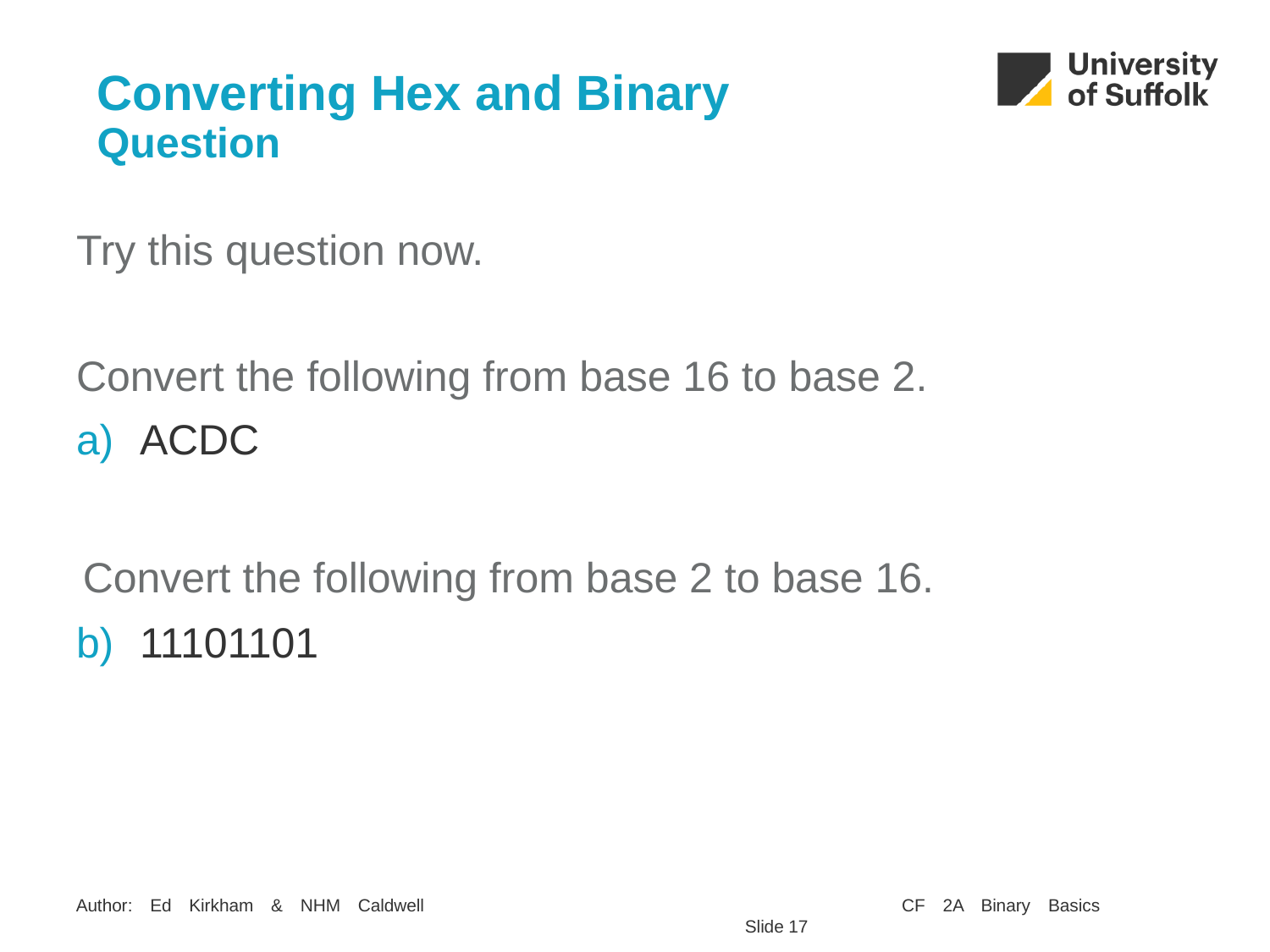

# Converting Hex and Binary Question
Try this question now.

Convert the following from base 16 to base 2.
ACDC

 Convert the following from base 2 to base 16.
11101101